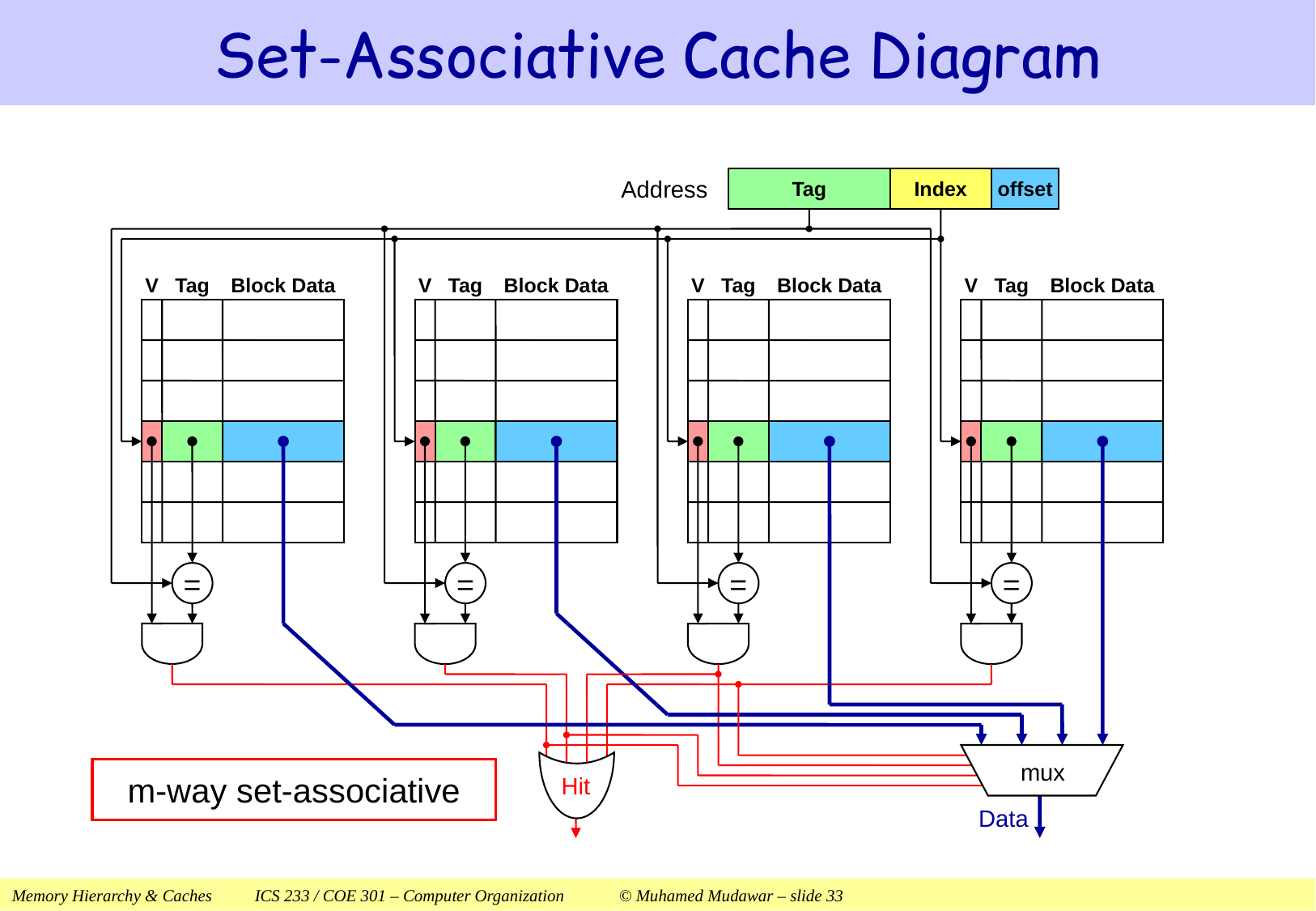

# Set-Associative Cache Diagram
Address
Tag
Index
offset

V
Tag
Block Data
V
Tag
Block Data
V
Tag
Block Data
V
Tag
Block Data

=

=

=

=

mux

Hit

Data

m-way set-associative